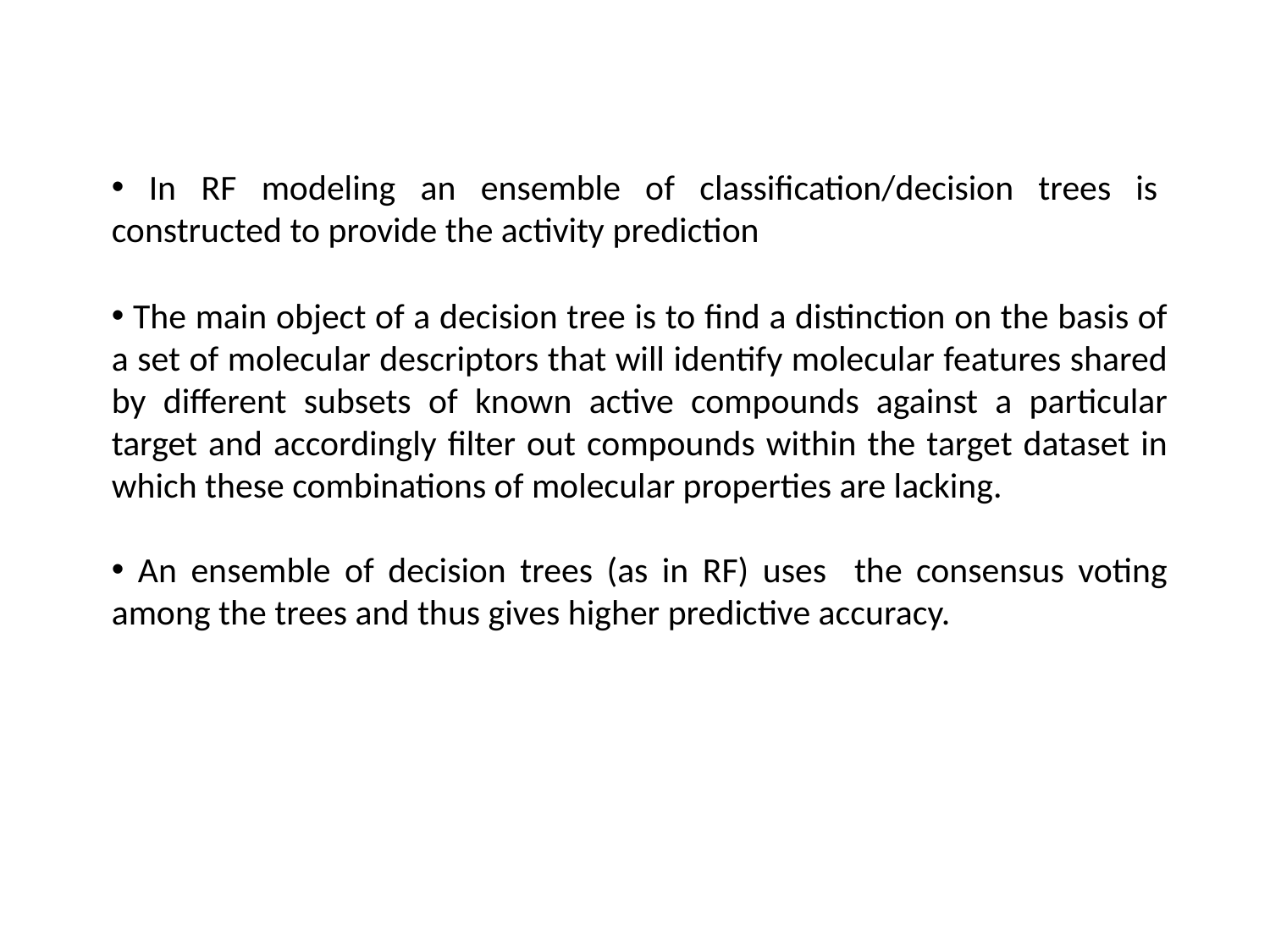

In RF modeling an ensemble of classification/decision trees is constructed to provide the activity prediction
 The main object of a decision tree is to find a distinction on the basis of a set of molecular descriptors that will identify molecular features shared by different subsets of known active compounds against a particular target and accordingly filter out compounds within the target dataset in which these combinations of molecular properties are lacking.

 An ensemble of decision trees (as in RF) uses  the consensus voting among the trees and thus gives higher predictive accuracy.